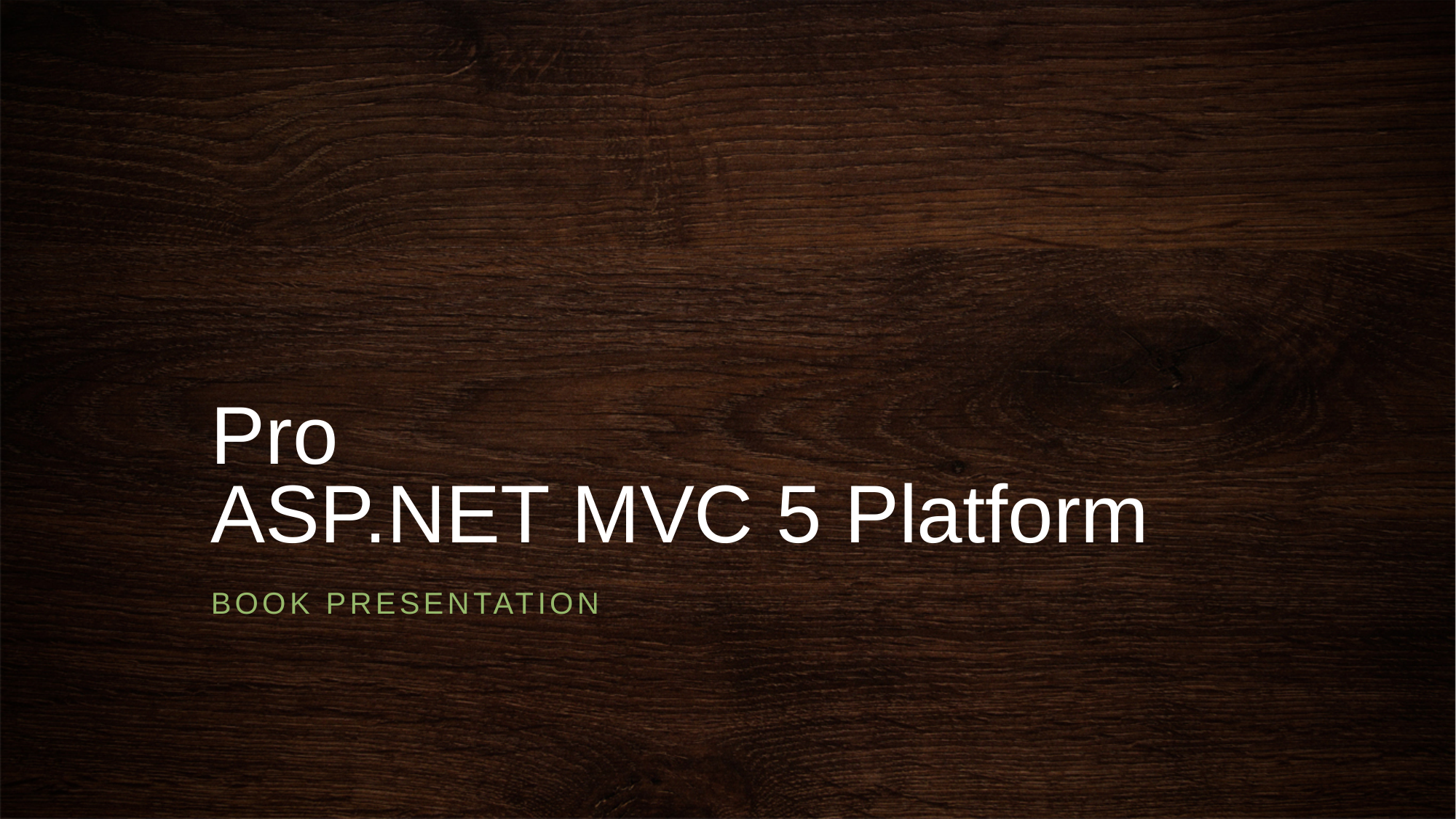

# Pro ASP.NET MVC 5 Platform
Book presentation